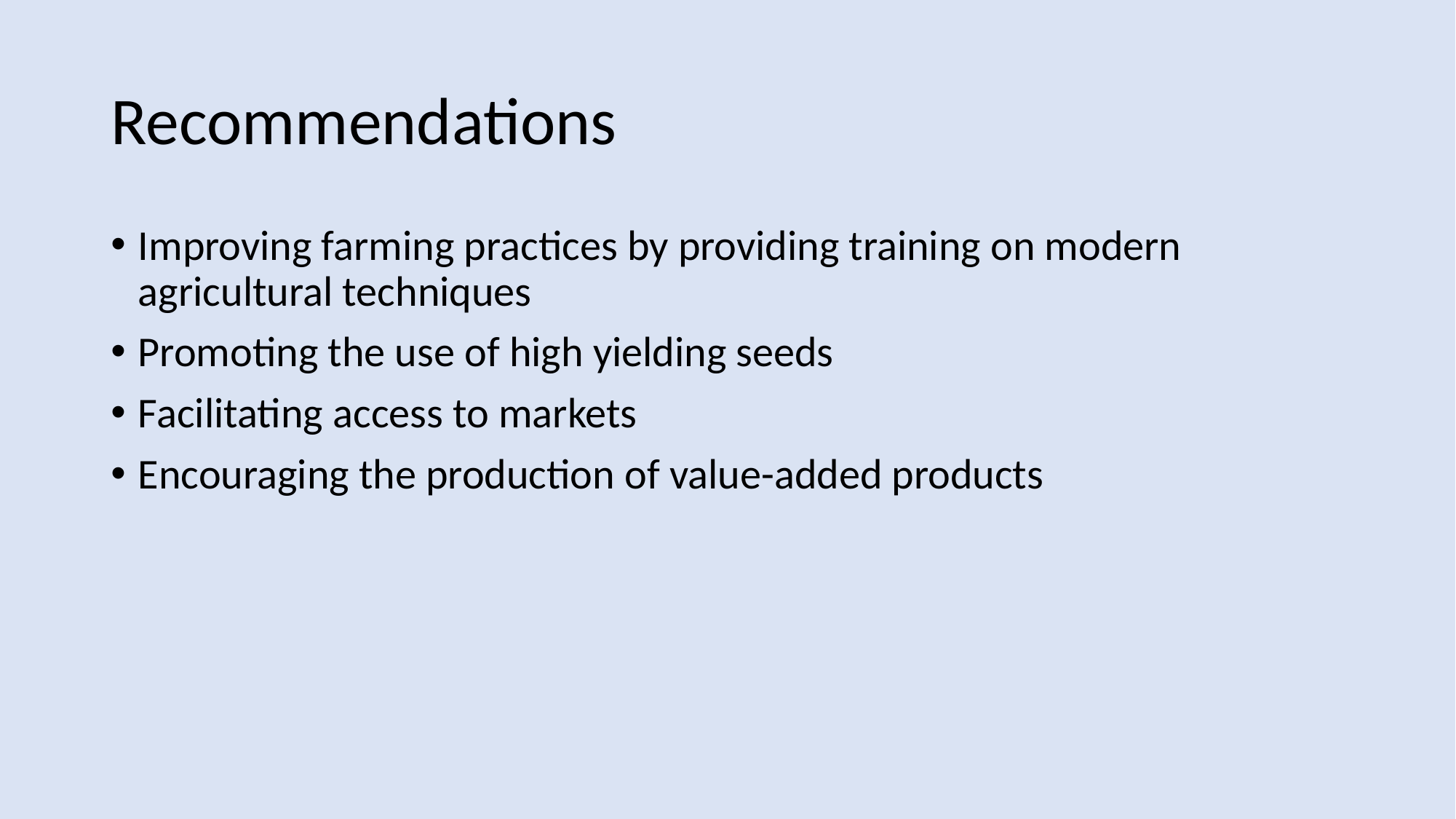

# Recommendations
Improving farming practices by providing training on modern agricultural techniques
Promoting the use of high yielding seeds
Facilitating access to markets
Encouraging the production of value-added products